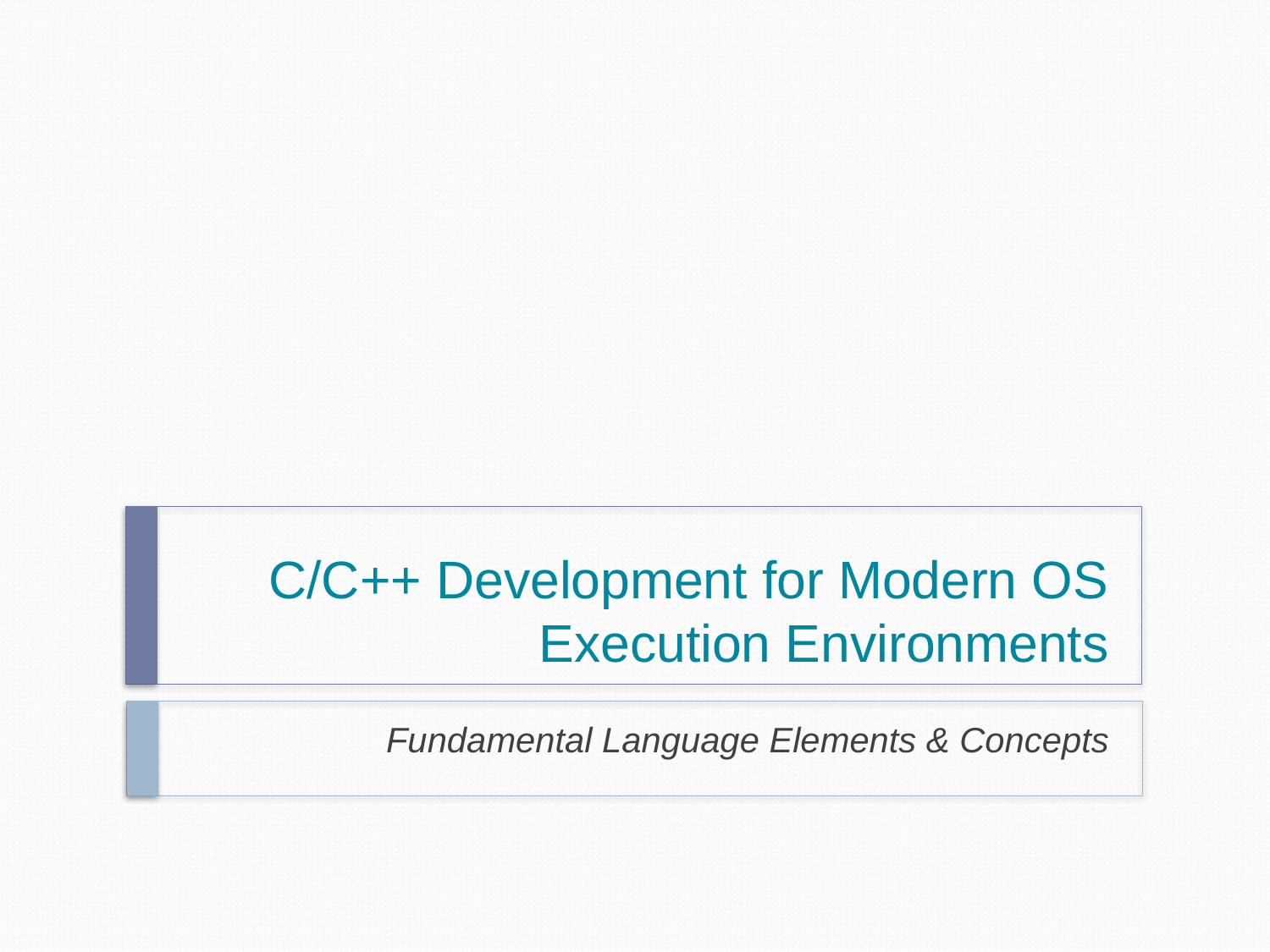

# C/C++ Development for Modern OS Execution Environments
Fundamental Language Elements & Concepts